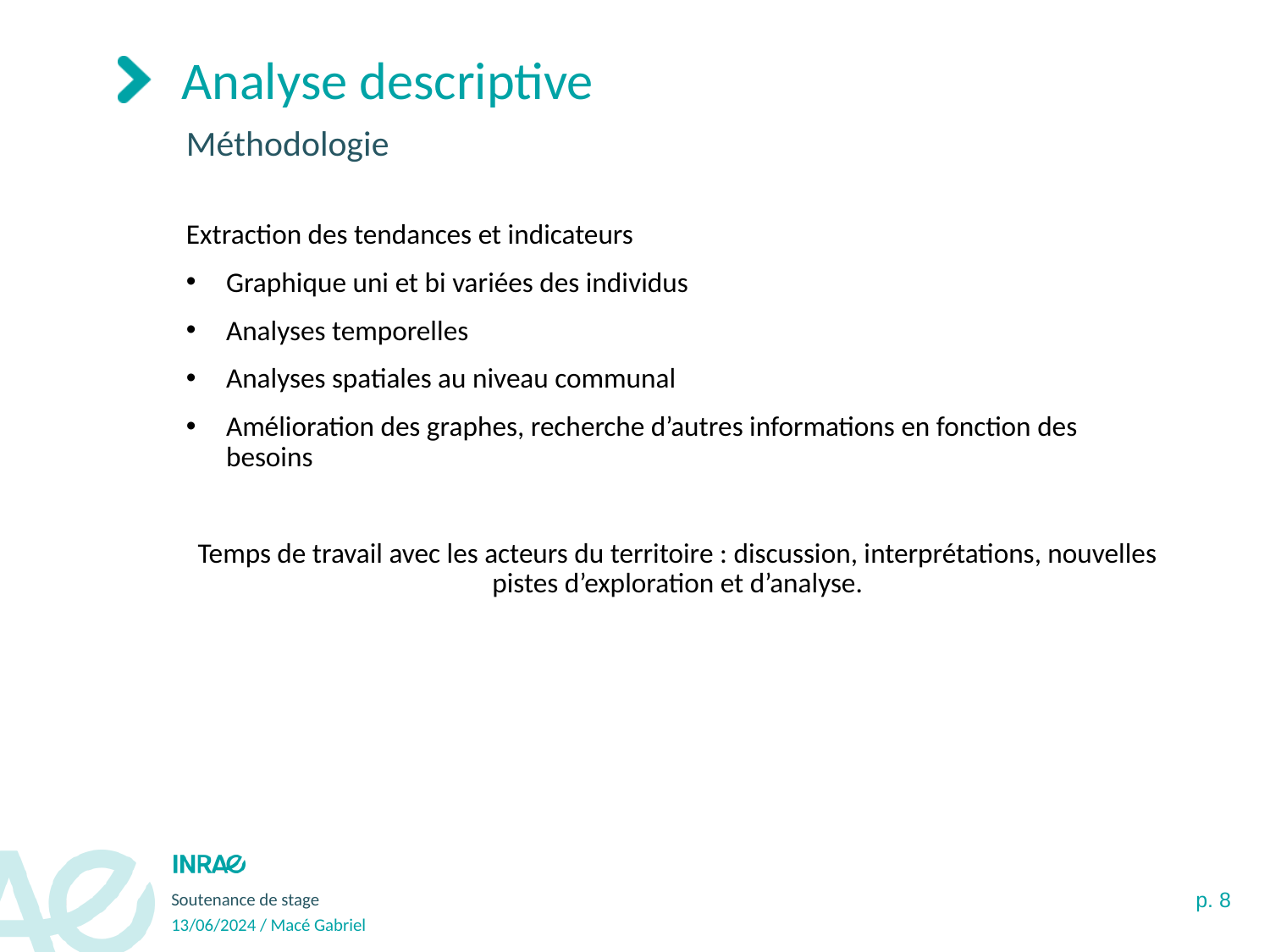

# Analyse descriptive
Méthodologie
Extraction des tendances et indicateurs
Graphique uni et bi variées des individus
Analyses temporelles
Analyses spatiales au niveau communal
Amélioration des graphes, recherche d’autres informations en fonction des besoins

Temps de travail avec les acteurs du territoire : discussion, interprétations, nouvelles pistes d’exploration et d’analyse.